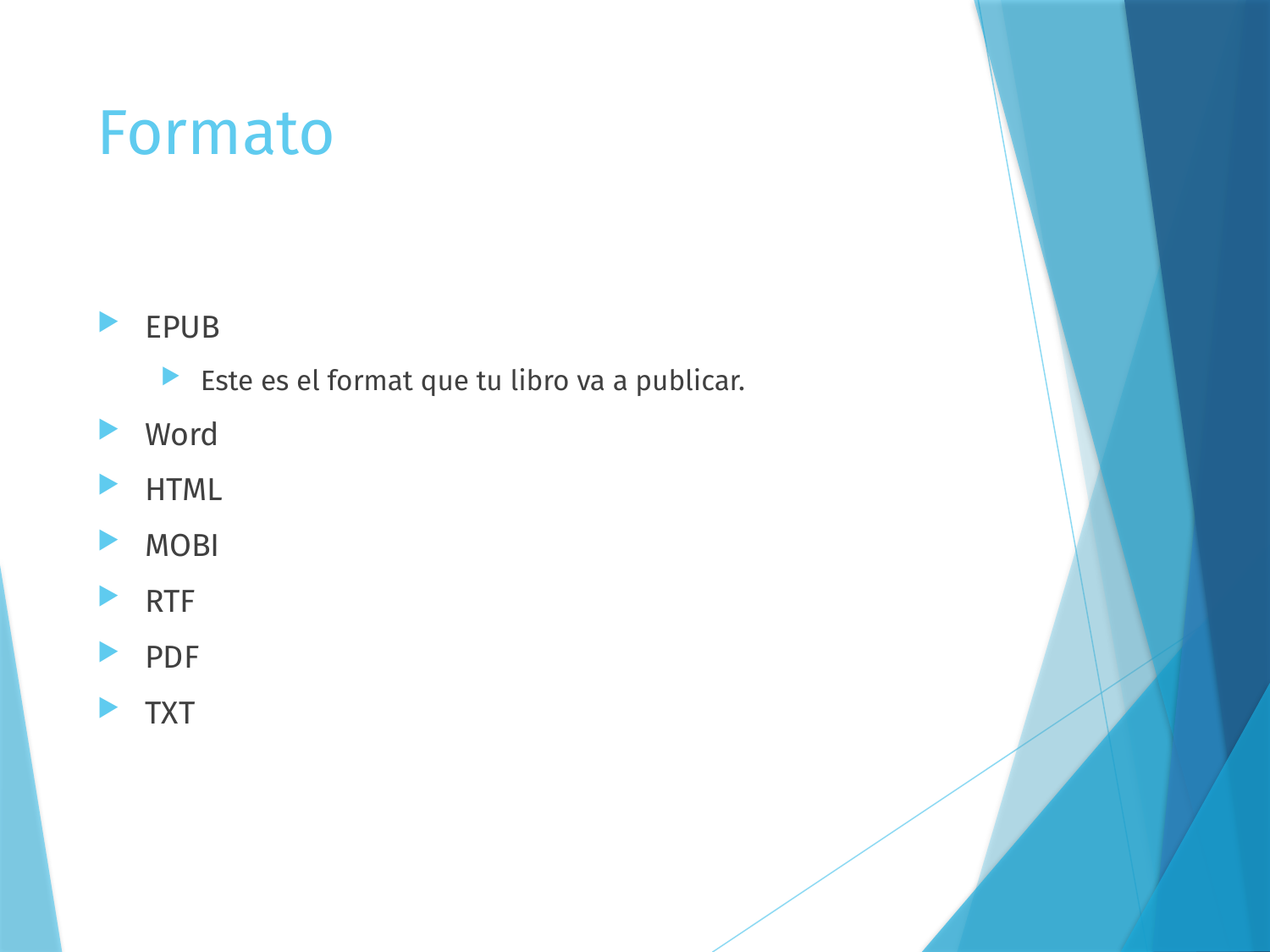

# Formato
EPUB
Este es el format que tu libro va a publicar.
Word
HTML
MOBI
RTF
PDF
TXT